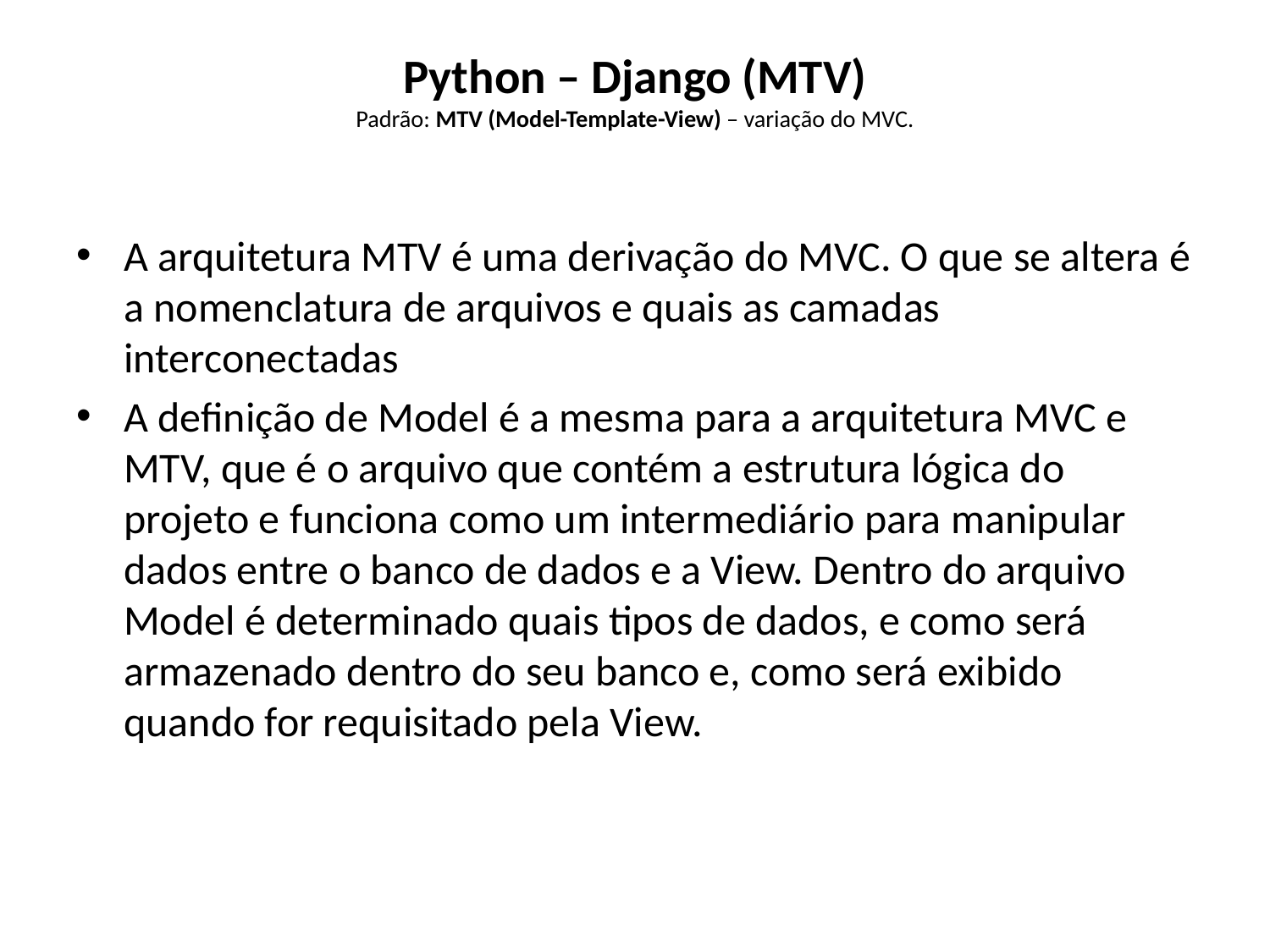

# Python – Django (MTV) Padrão: MTV (Model-Template-View) – variação do MVC.
A arquitetura MTV é uma derivação do MVC. O que se altera é a nomenclatura de arquivos e quais as camadas interconectadas
A definição de Model é a mesma para a arquitetura MVC e MTV, que é o arquivo que contém a estrutura lógica do projeto e funciona como um intermediário para manipular dados entre o banco de dados e a View. Dentro do arquivo Model é determinado quais tipos de dados, e como será armazenado dentro do seu banco e, como será exibido quando for requisitado pela View.